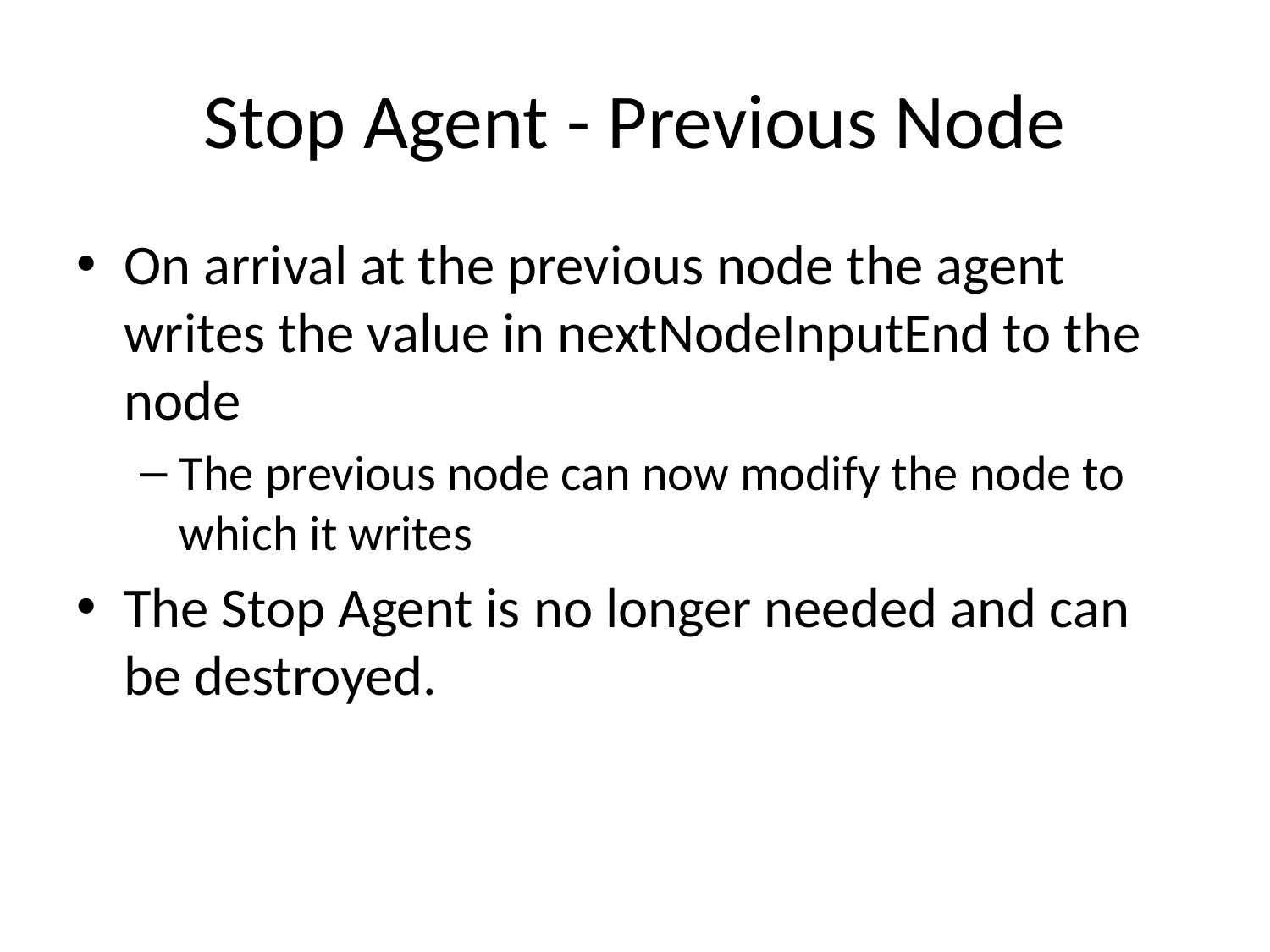

# Stop Agent - Previous Node
On arrival at the previous node the agent writes the value in nextNodeInputEnd to the node
The previous node can now modify the node to which it writes
The Stop Agent is no longer needed and can be destroyed.